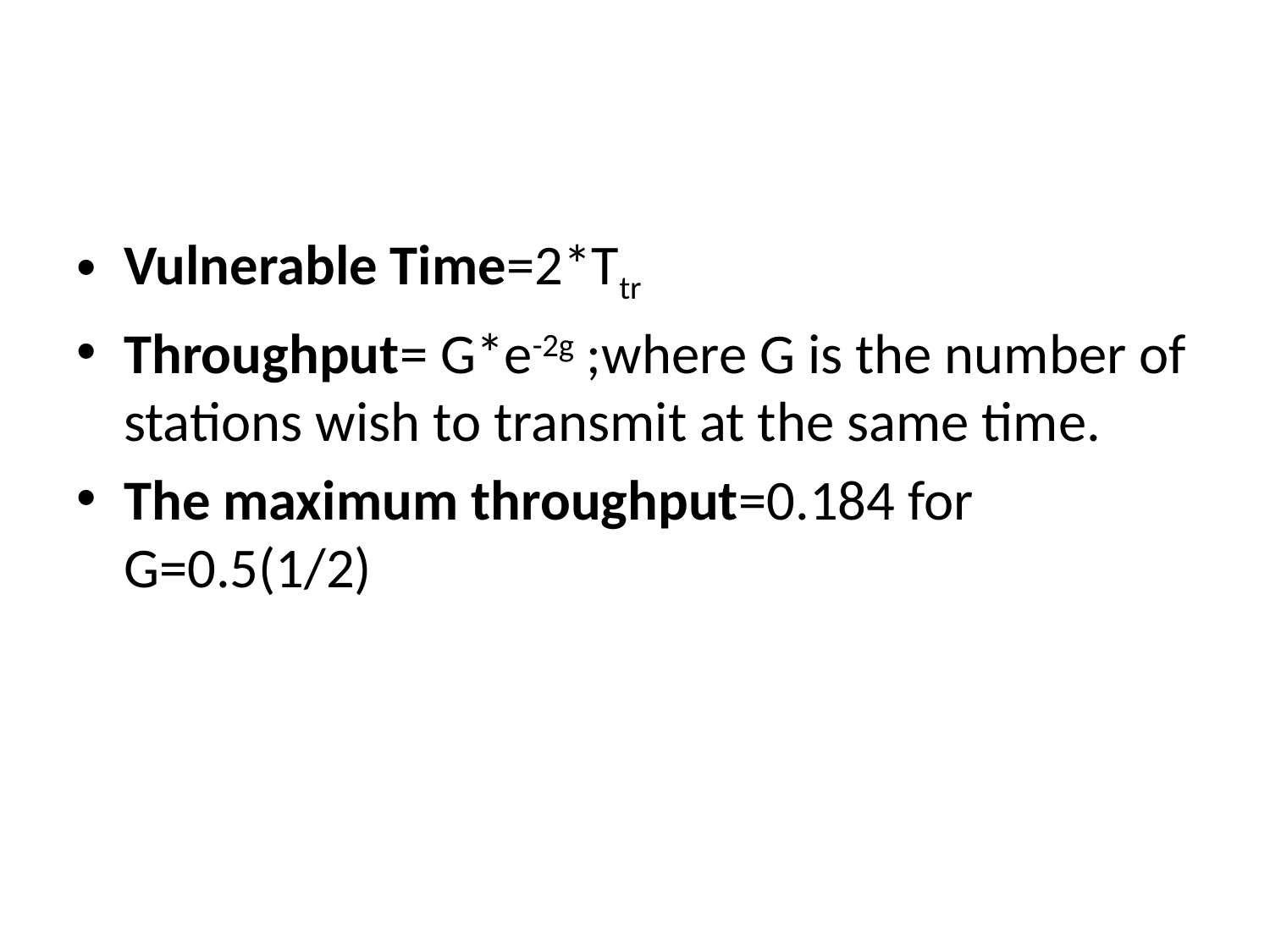

#
Vulnerable Time=2*Ttr
Throughput= G*e-2g ;where G is the number of stations wish to transmit at the same time.
The maximum throughput=0.184 for G=0.5(1/2)